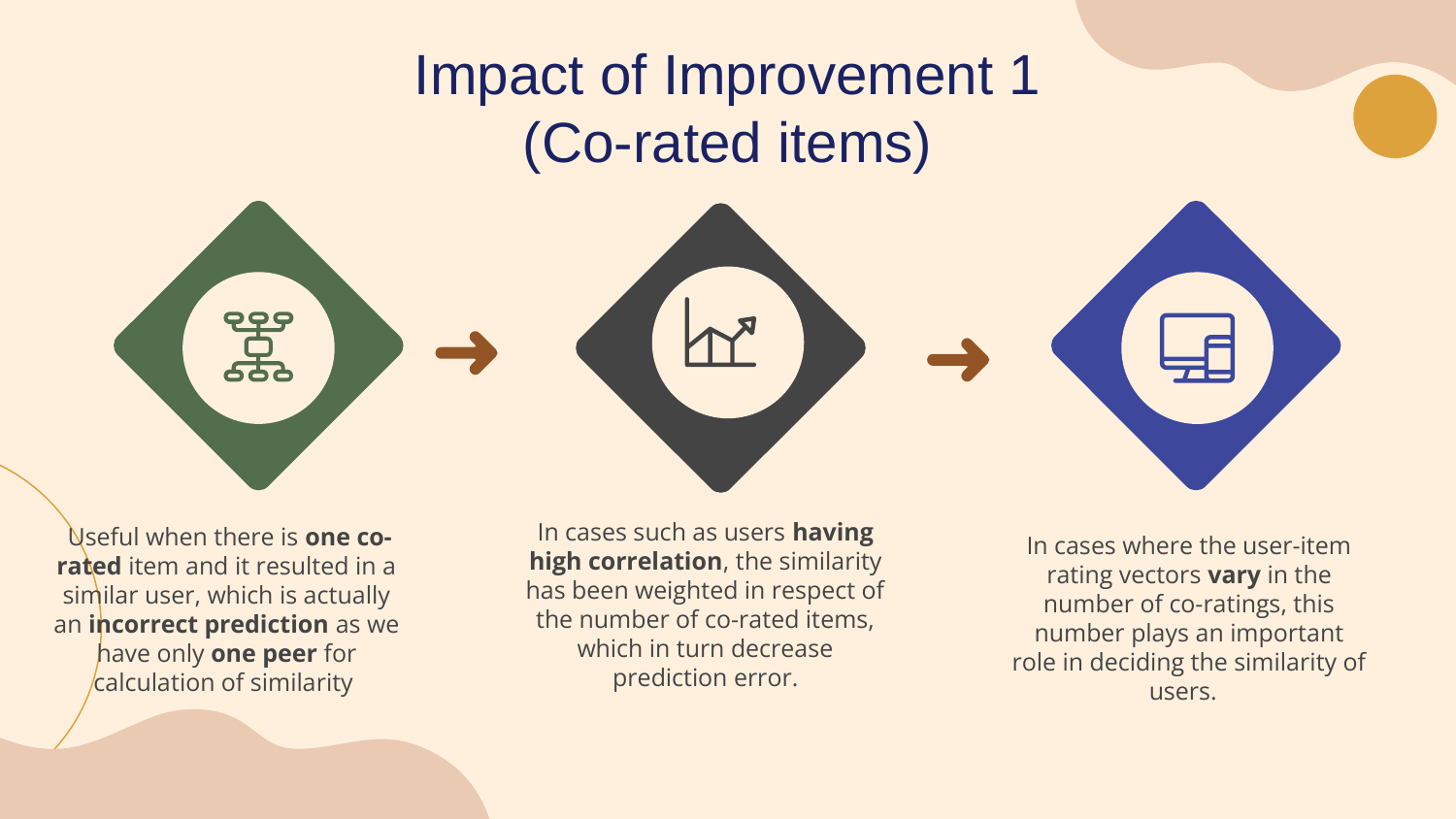

# Impact of Improvement 1
(Co-rated items)

In cases such as users having high correlation, the similarity has been weighted in respect of the number of co-rated items, which in turn decrease prediction error.
 Useful when there is one co-rated item and it resulted in a similar user, which is actually an incorrect prediction as we have only one peer for calculation of similarity
In cases where the user-item rating vectors vary in the number of co-ratings, this number plays an important role in deciding the similarity of users.